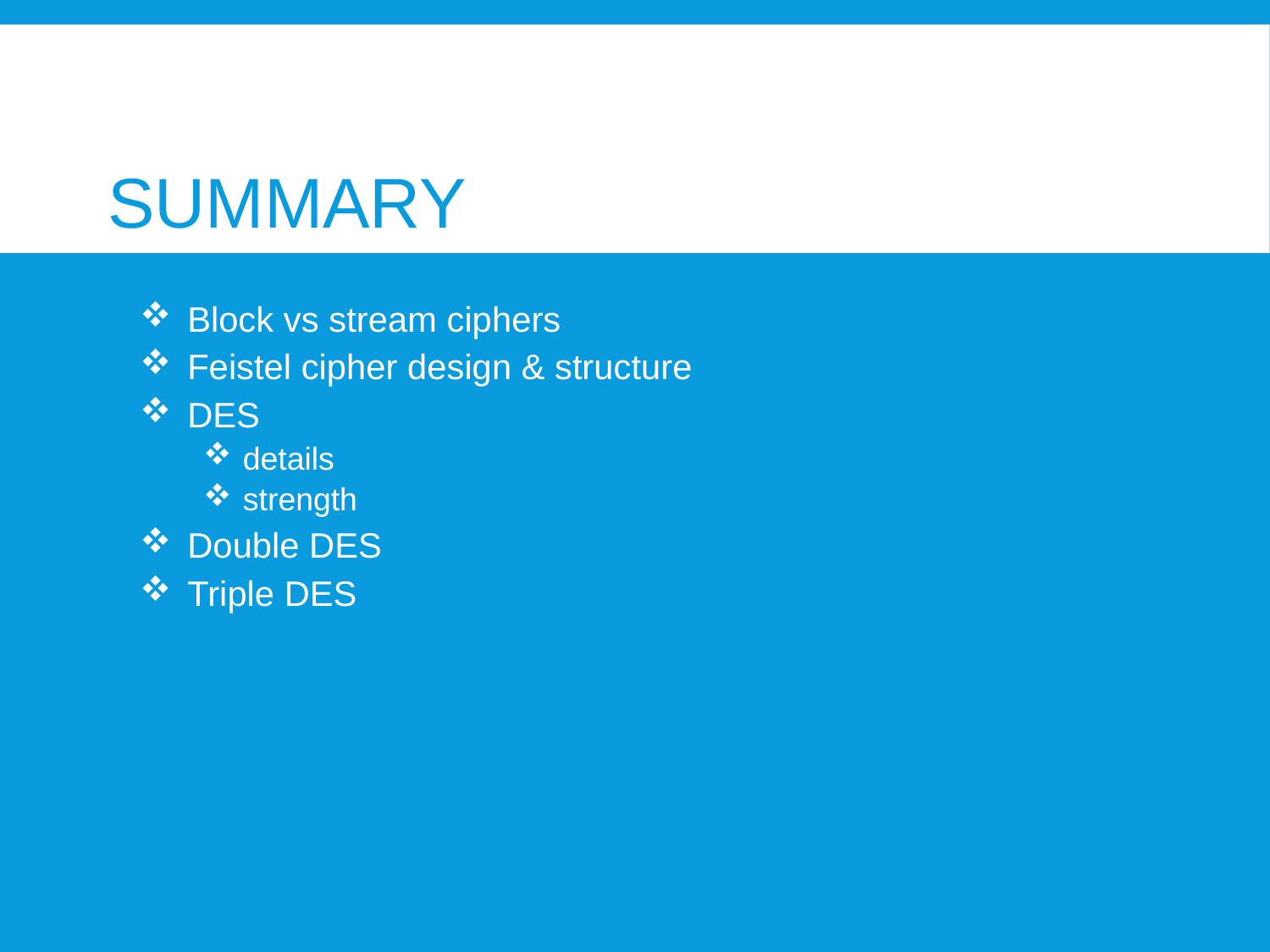

# Summary
Block vs stream ciphers
Feistel cipher design & structure
DES
details
strength
Double DES
Triple DES